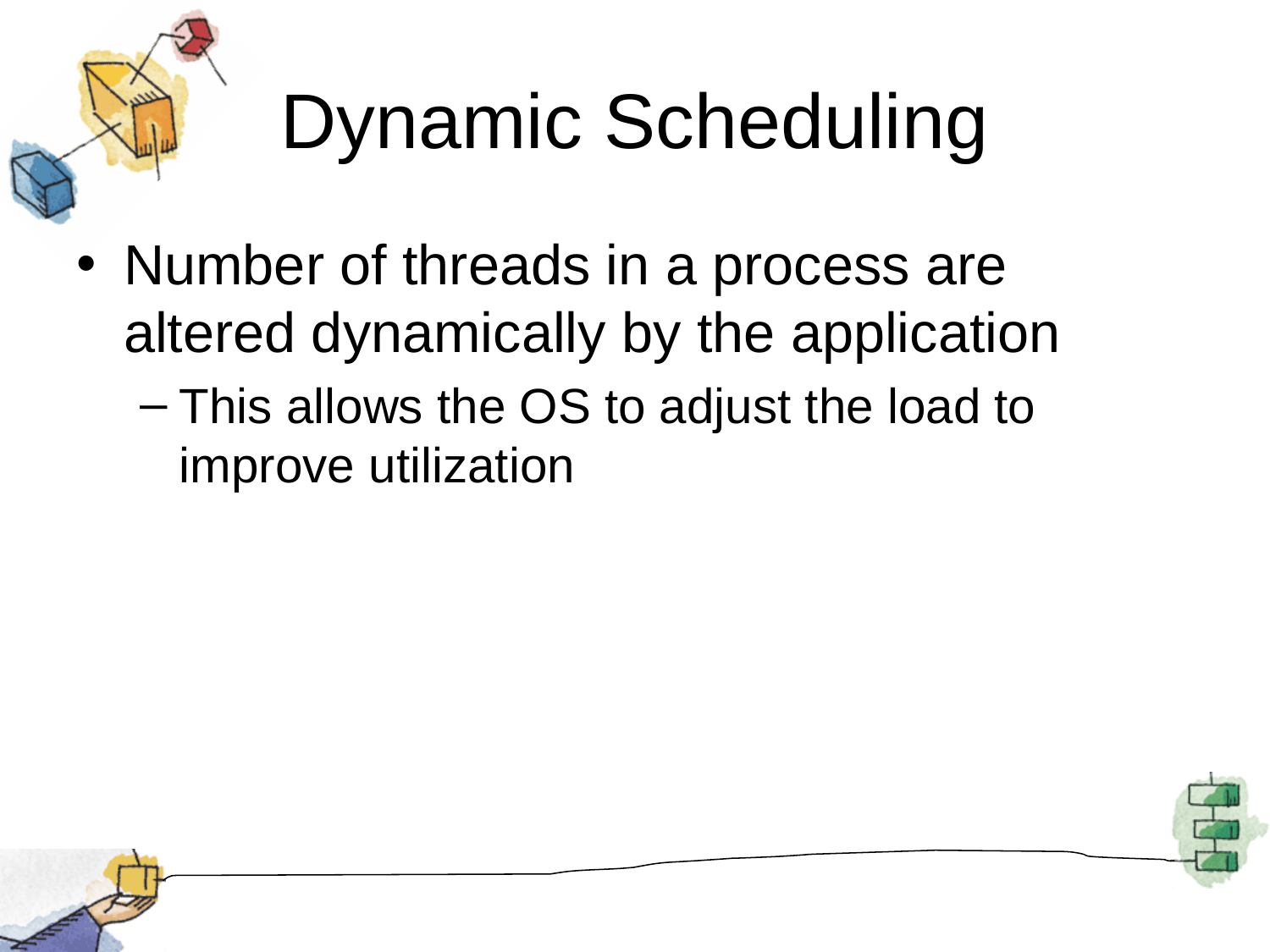

# Dynamic Scheduling
Number of threads in a process are altered dynamically by the application
This allows the OS to adjust the load to improve utilization